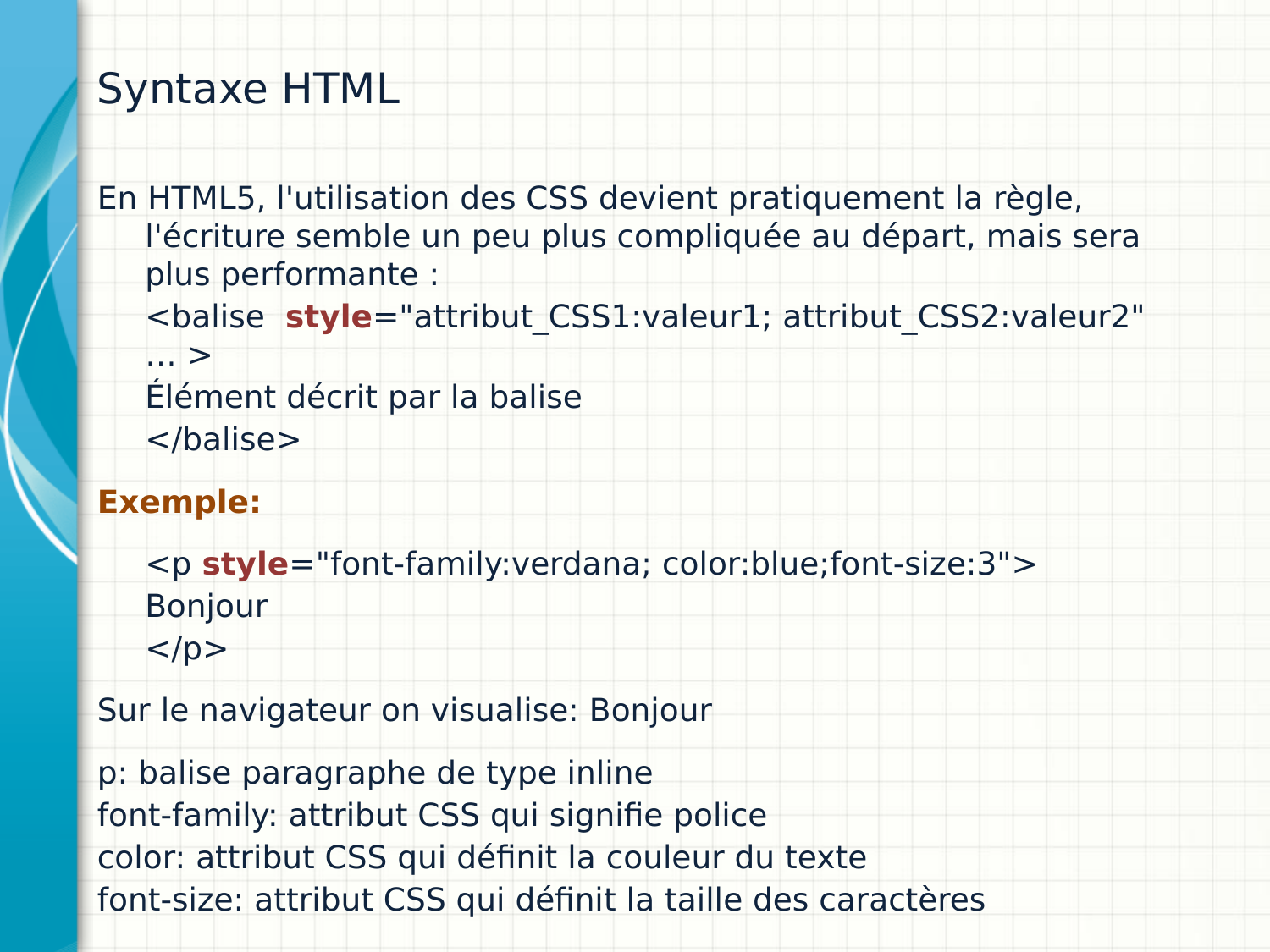

Syntaxe HTML
En HTML5, l'utilisation des CSS devient pratiquement la règle, l'écriture semble un peu plus compliquée au départ, mais sera plus performante :
	<balise  style="attribut_CSS1:valeur1; attribut_CSS2:valeur2"  … >
	Élément décrit par la balise
	</balise>

Exemple:

	<p style="font-family:verdana; color:blue;font-size:3">
	Bonjour
	</p>

Sur le navigateur on visualise: Bonjour

p: balise paragraphe de type inline
font-family: attribut CSS qui signifie police
color: attribut CSS qui définit la couleur du texte
font-size: attribut CSS qui définit la taille des caractères